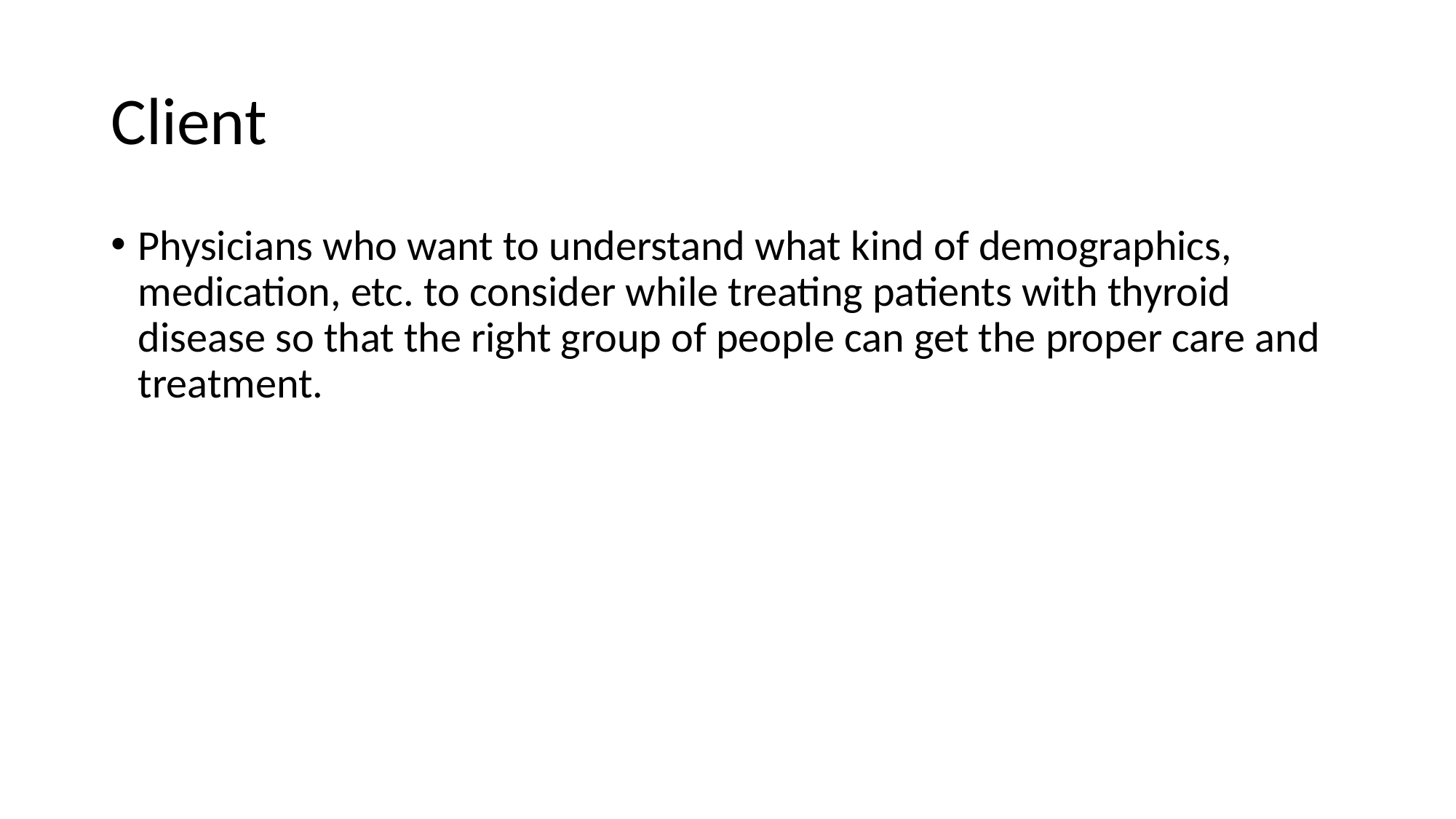

# Client
Physicians who want to understand what kind of demographics, medication, etc. to consider while treating patients with thyroid disease so that the right group of people can get the proper care and treatment.